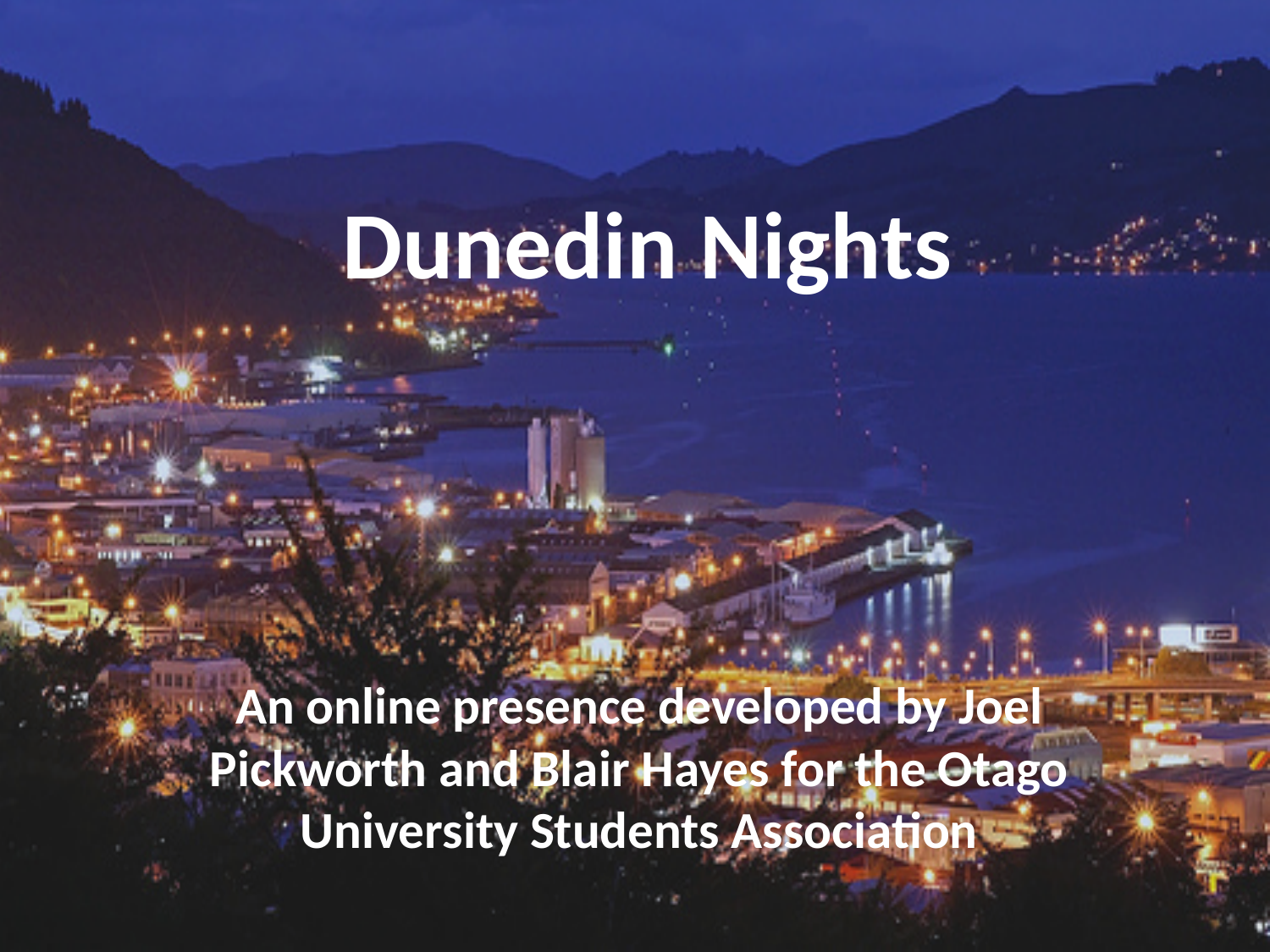

# Dunedin Nights
An online presence developed by Joel Pickworth and Blair Hayes for the Otago University Students Association